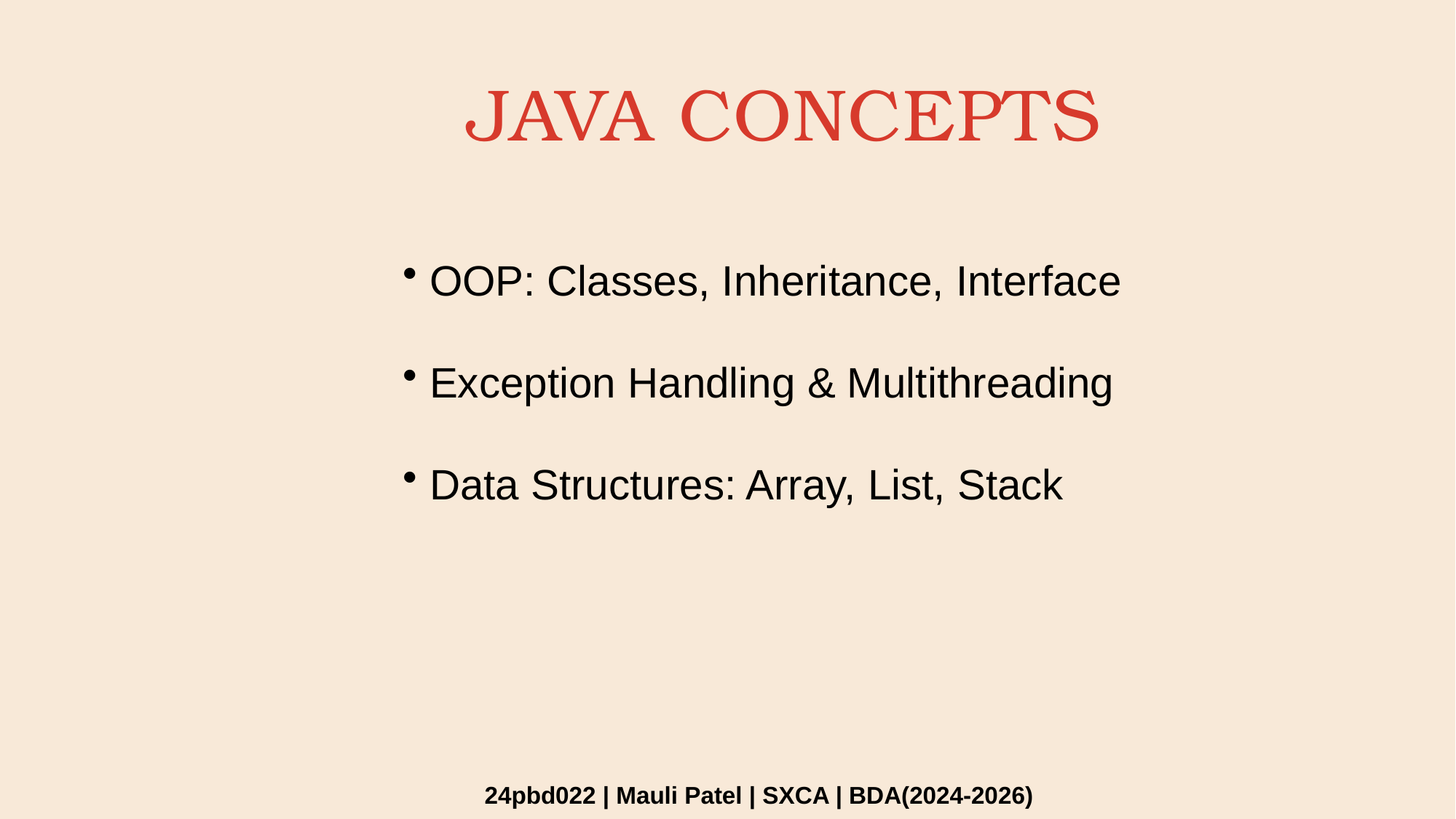

# Java Concepts
 OOP: Classes, Inheritance, Interface
 Exception Handling & Multithreading
 Data Structures: Array, List, Stack

24pbd022 | Mauli Patel | SXCA | BDA(2024-2026)